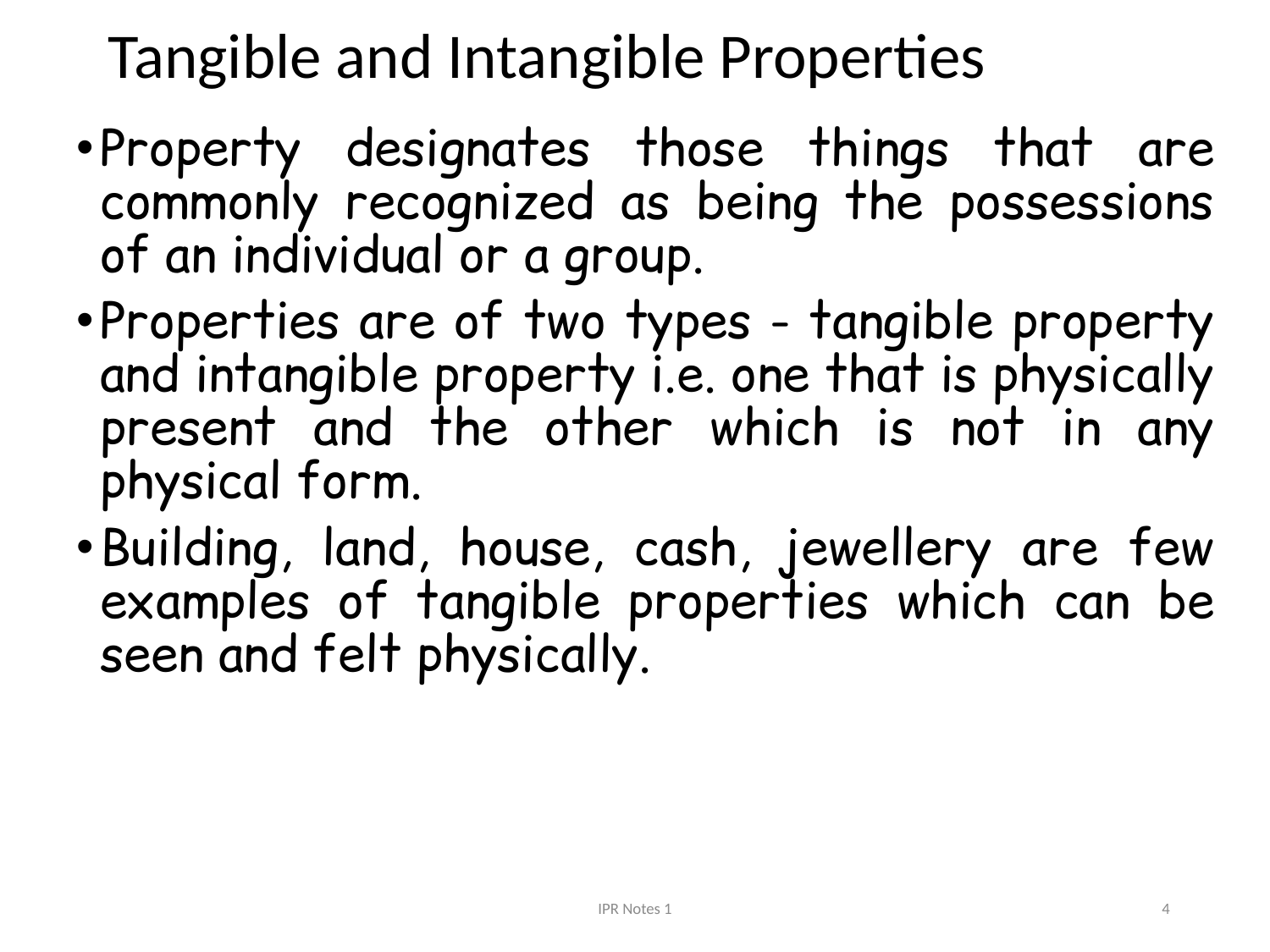

# Tangible and Intangible Properties
Property designates those things that are commonly recognized as being the possessions of an individual or a group.
Properties are of two types - tangible property and intangible property i.e. one that is physically present and the other which is not in any physical form.
Building, land, house, cash, jewellery are few examples of tangible properties which can be seen and felt physically.

IPR Notes 1
4